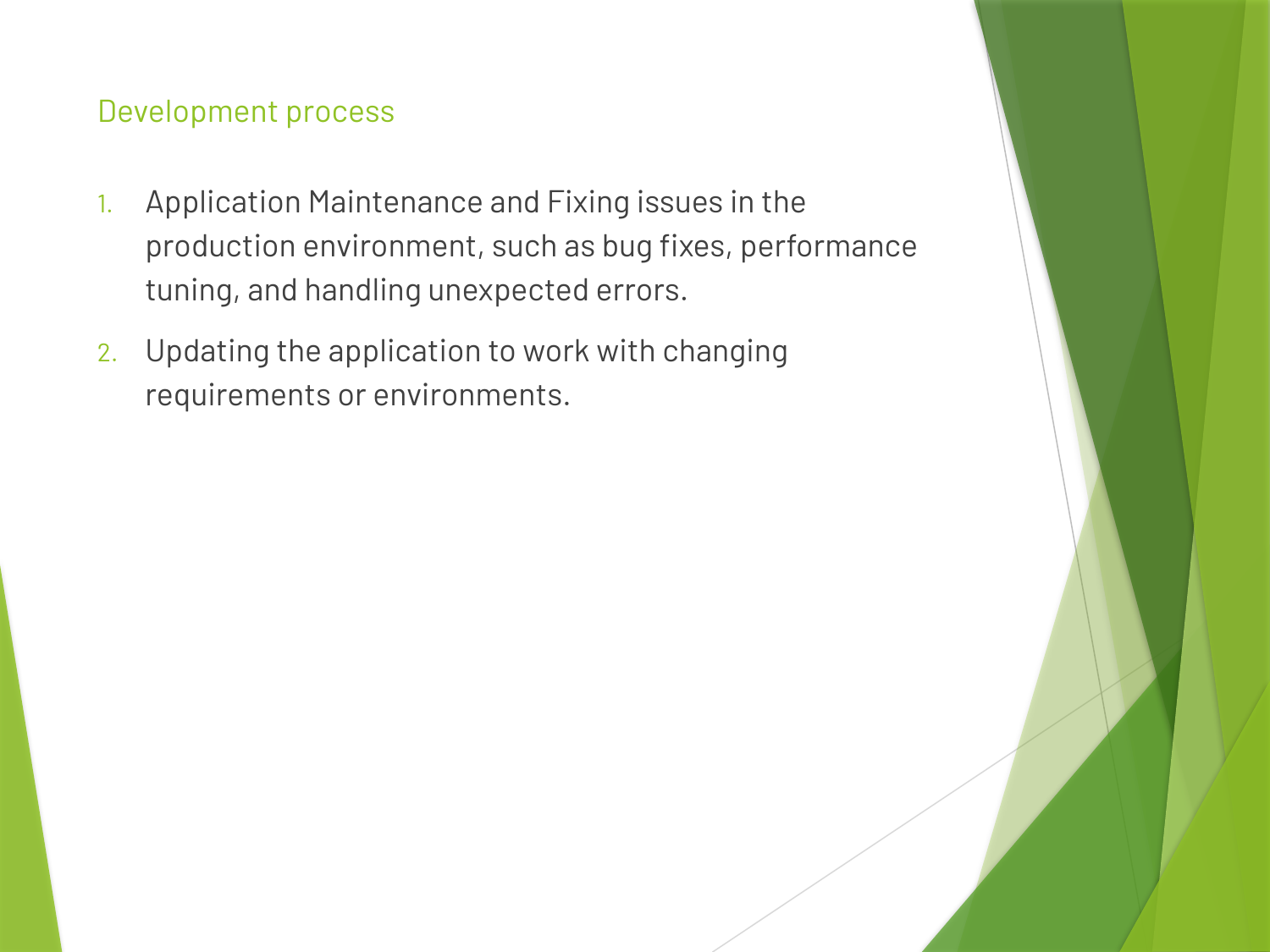

# Development process
Application Maintenance and Fixing issues in the production environment, such as bug fixes, performance tuning, and handling unexpected errors.
Updating the application to work with changing requirements or environments.